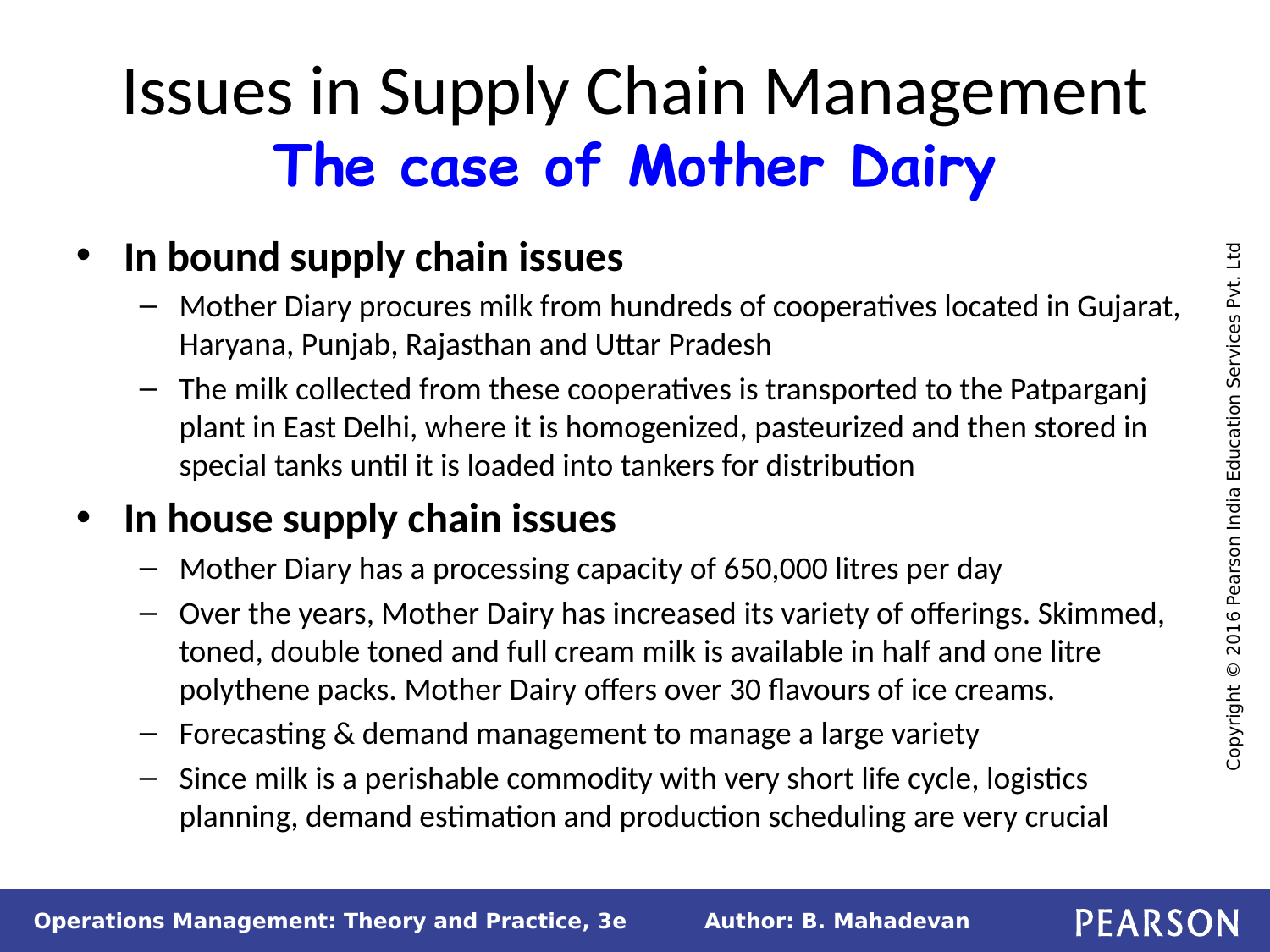

# Issues in Supply Chain Management The case of Mother Dairy
In bound supply chain issues
Mother Diary procures milk from hundreds of cooperatives located in Gujarat, Haryana, Punjab, Rajasthan and Uttar Pradesh
The milk collected from these cooperatives is transported to the Patparganj plant in East Delhi, where it is homogenized, pasteurized and then stored in special tanks until it is loaded into tankers for distribution
In house supply chain issues
Mother Diary has a processing capacity of 650,000 litres per day
Over the years, Mother Dairy has increased its variety of offerings. Skimmed, toned, double toned and full cream milk is available in half and one litre polythene packs. Mother Dairy offers over 30 flavours of ice creams.
Forecasting & demand management to manage a large variety
Since milk is a perishable commodity with very short life cycle, logistics planning, demand estimation and production scheduling are very crucial